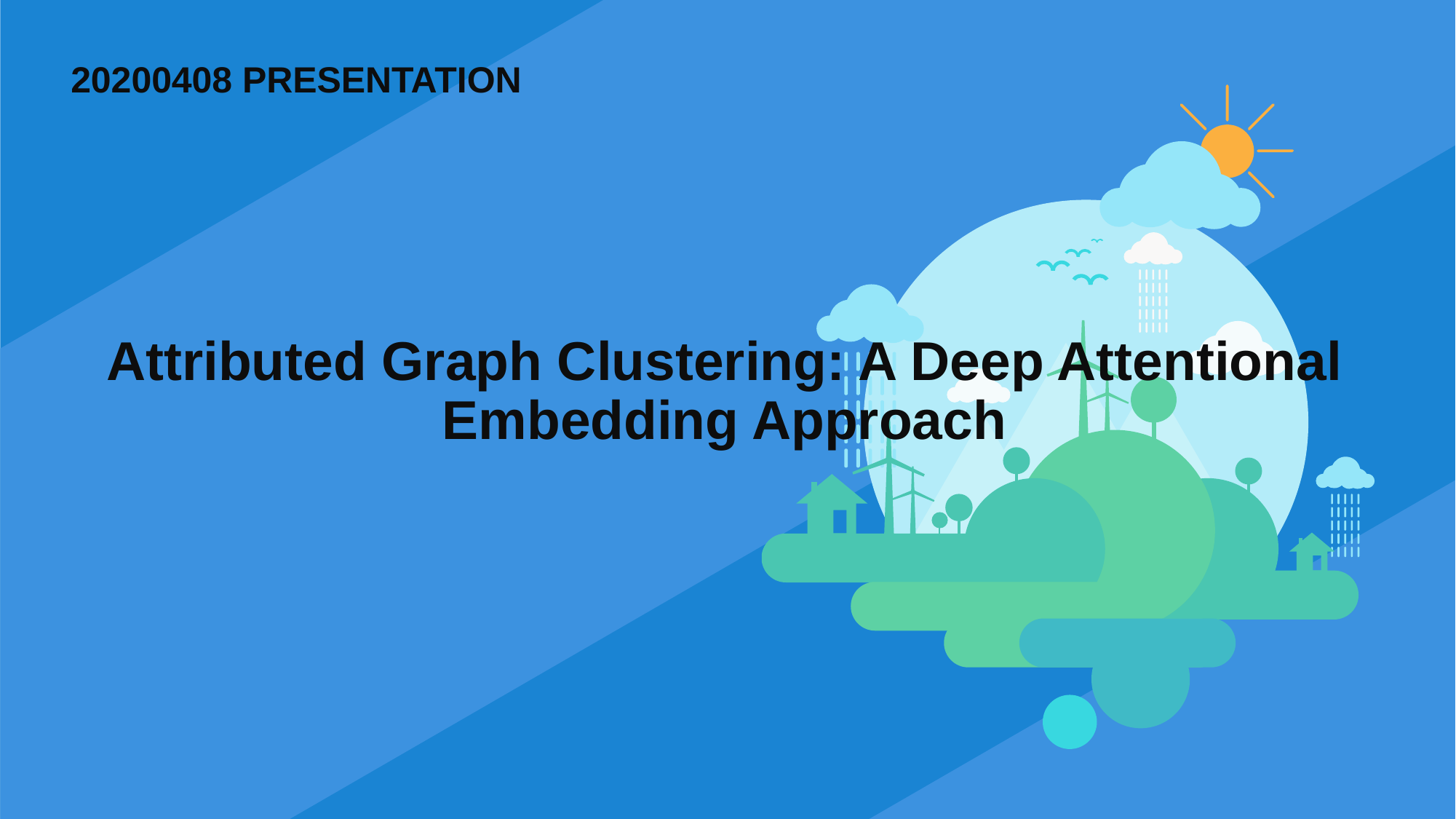

# 20200408 PRESENTATION
Attributed Graph Clustering: A Deep Attentional Embedding Approach